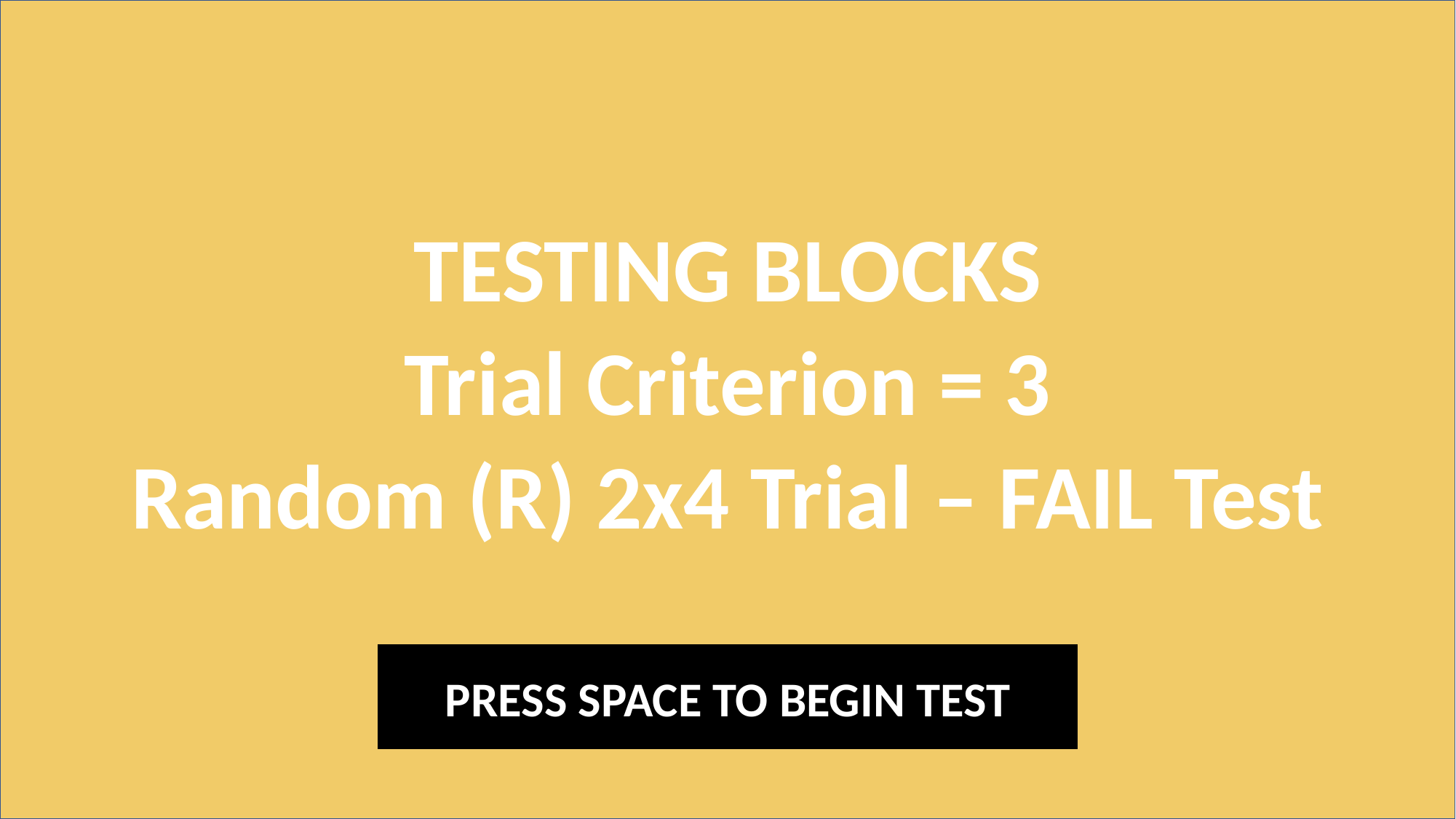

TESTING BLOCKS
Trial Criterion = 3
Random (R) 2x4 Trial – FAIL Test
PRESS SPACE TO BEGIN TEST